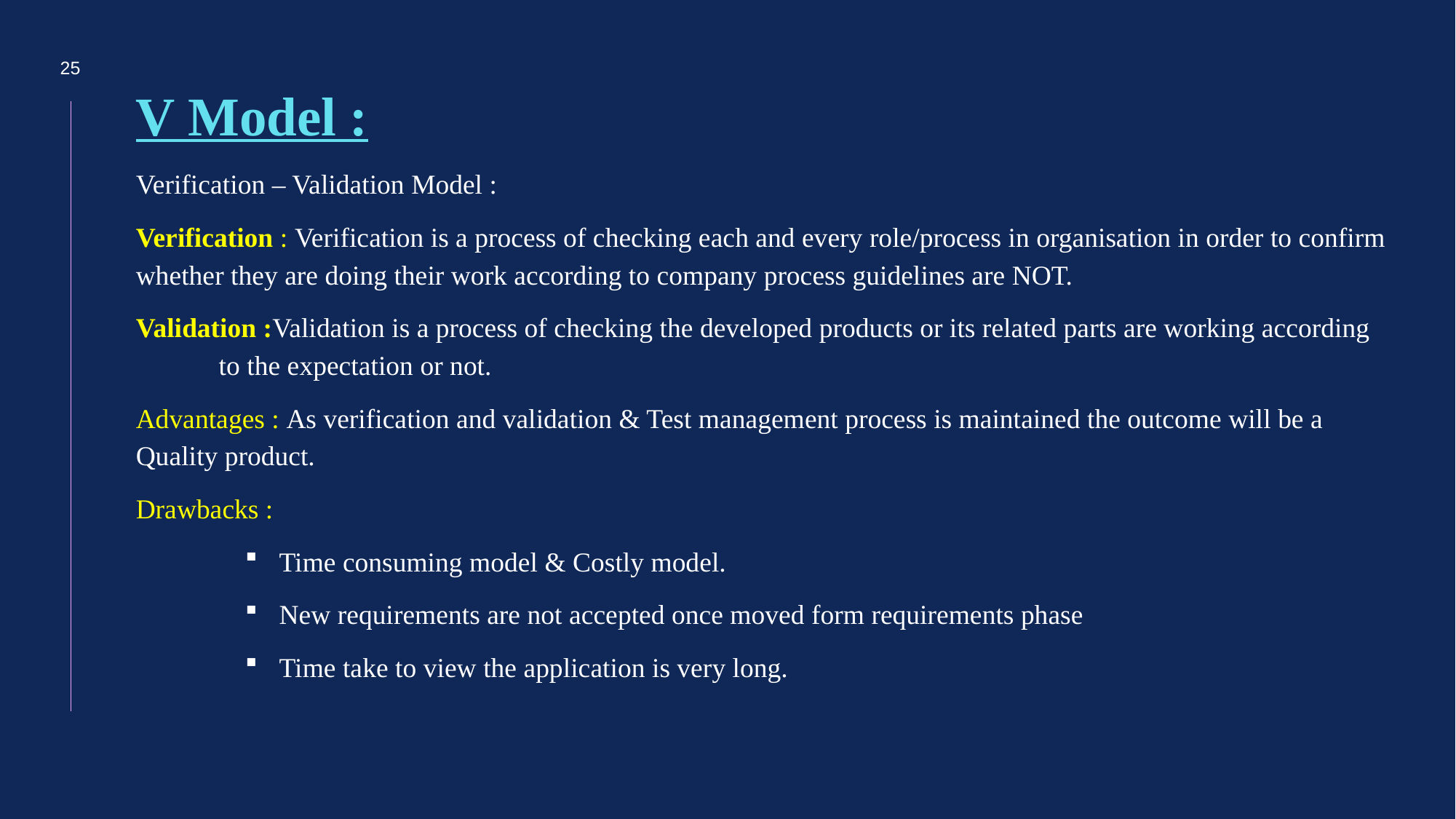

25
V Model :
Verification – Validation Model :
Verification : Verification is a process of checking each and every role/process in organisation in order to confirm whether they are doing their work according to company process guidelines are NOT.
Validation :Validation is a process of checking the developed products or its related parts are working according               to the expectation or not.
Advantages : As verification and validation & Test management process is maintained the outcome will be a Quality product.
Drawbacks :
Time consuming model & Costly model.
New requirements are not accepted once moved form requirements phase
Time take to view the application is very long.